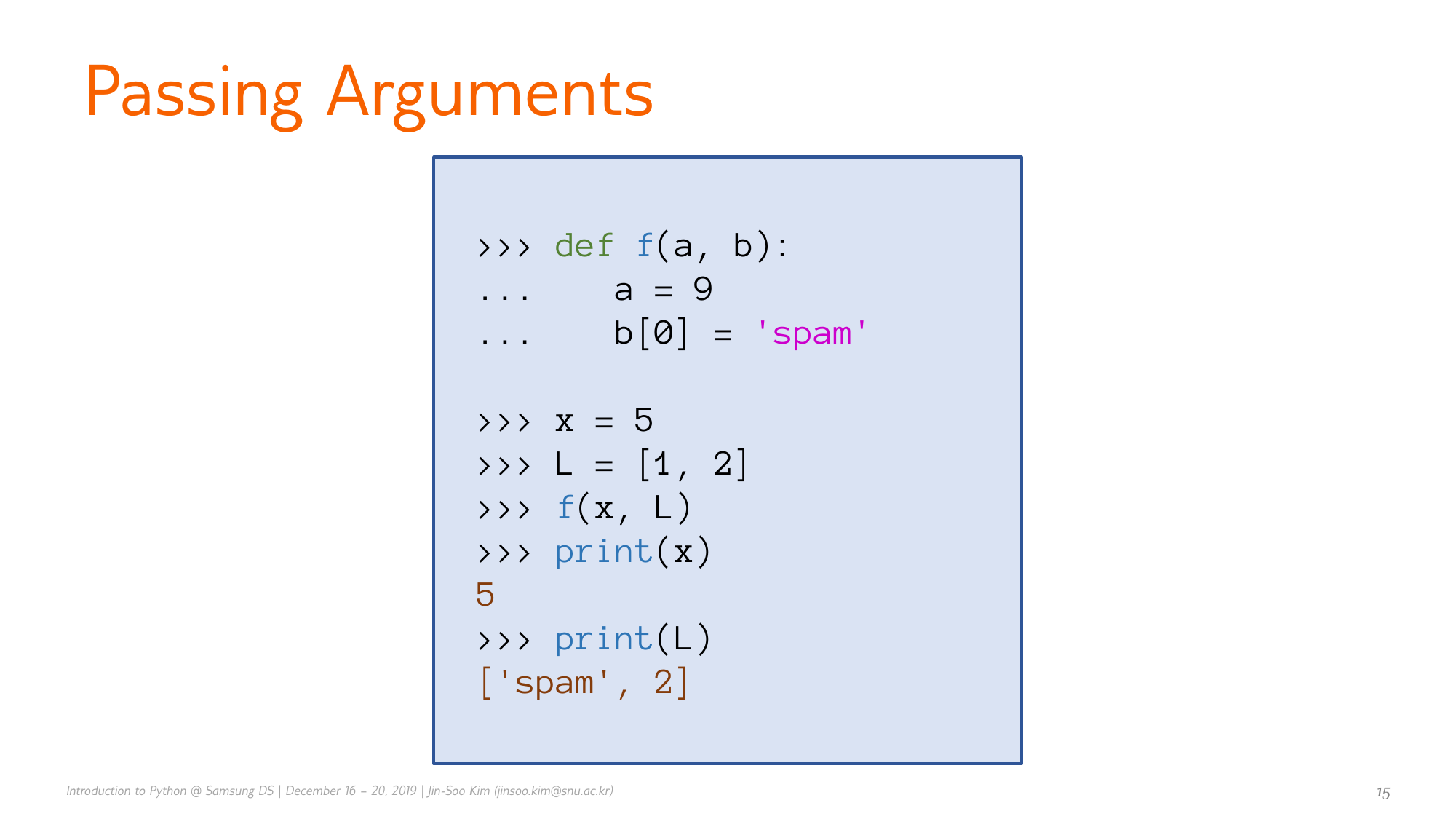

# Passing Arguments

>>> def f(a, b):
...    a = 9
...    b[0] = 'spam'

>>> x = 5
>>> L = [1, 2]
>>> f(x, L)
>>> print(x)
5
>>> print(L)
['spam', 2]